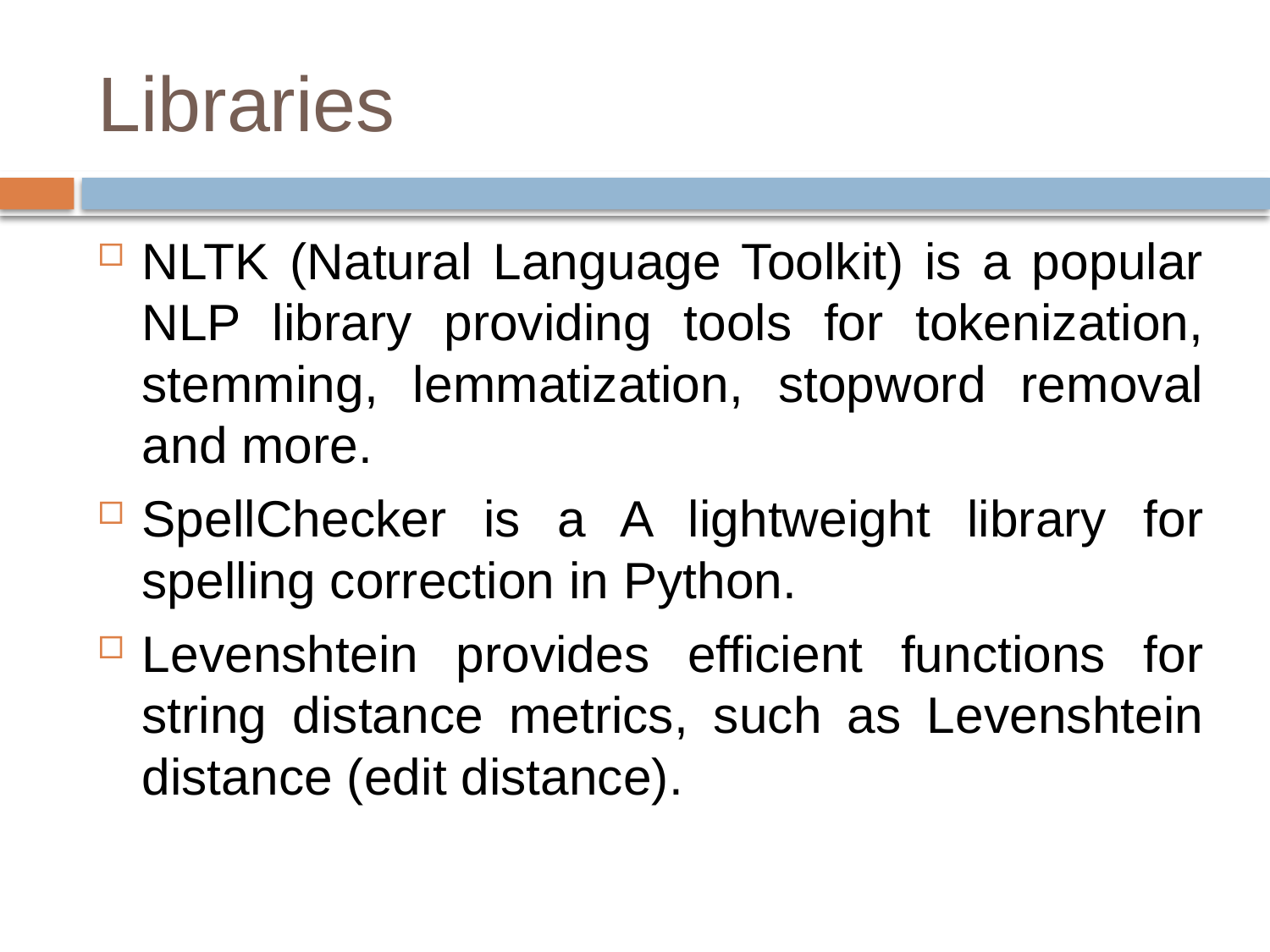

# Libraries
NLTK (Natural Language Toolkit) is a popular NLP library providing tools for tokenization, stemming, lemmatization, stopword removal and more.
SpellChecker is a A lightweight library for spelling correction in Python.
Levenshtein provides efficient functions for string distance metrics, such as Levenshtein distance (edit distance).